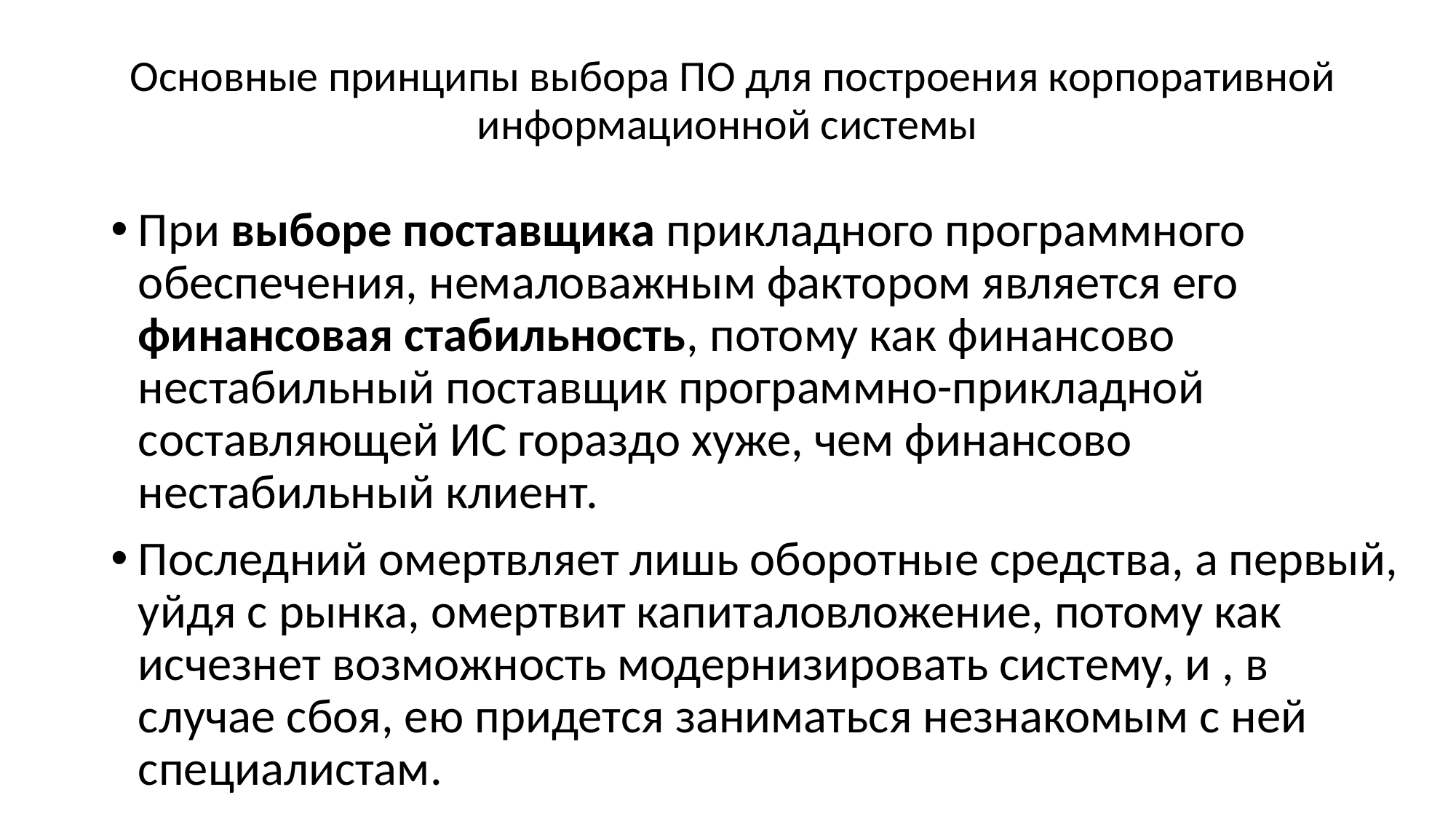

# Основные принципы выбора ПО для построения корпоративной информационной системы
При выборе поставщика прикладного программного обеспечения, немаловажным фактором является его финансовая стабильность, потому как финансово нестабильный поставщик программно-прикладной составляющей ИС гораздо хуже, чем финансово нестабильный клиент.
Последний омертвляет лишь оборотные средства, а первый, уйдя с рынка, омертвит капиталовложение, потому как исчезнет возможность модернизировать систему, и , в случае сбоя, ею придется заниматься незнакомым с ней специалистам.